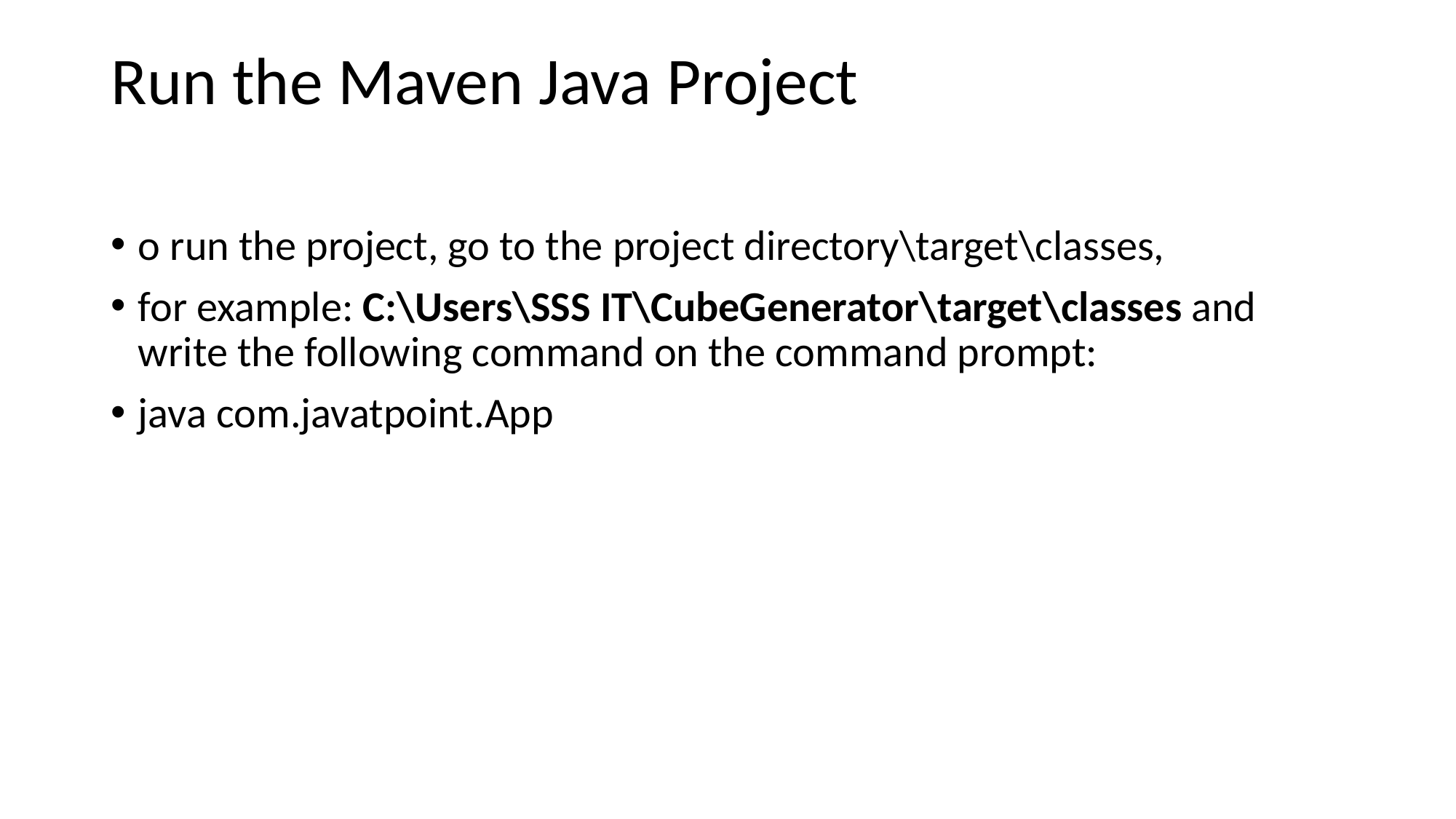

# Run the Maven Java Project
o run the project, go to the project directory\target\classes,
for example: C:\Users\SSS IT\CubeGenerator\target\classes and write the following command on the command prompt:
java com.javatpoint.App